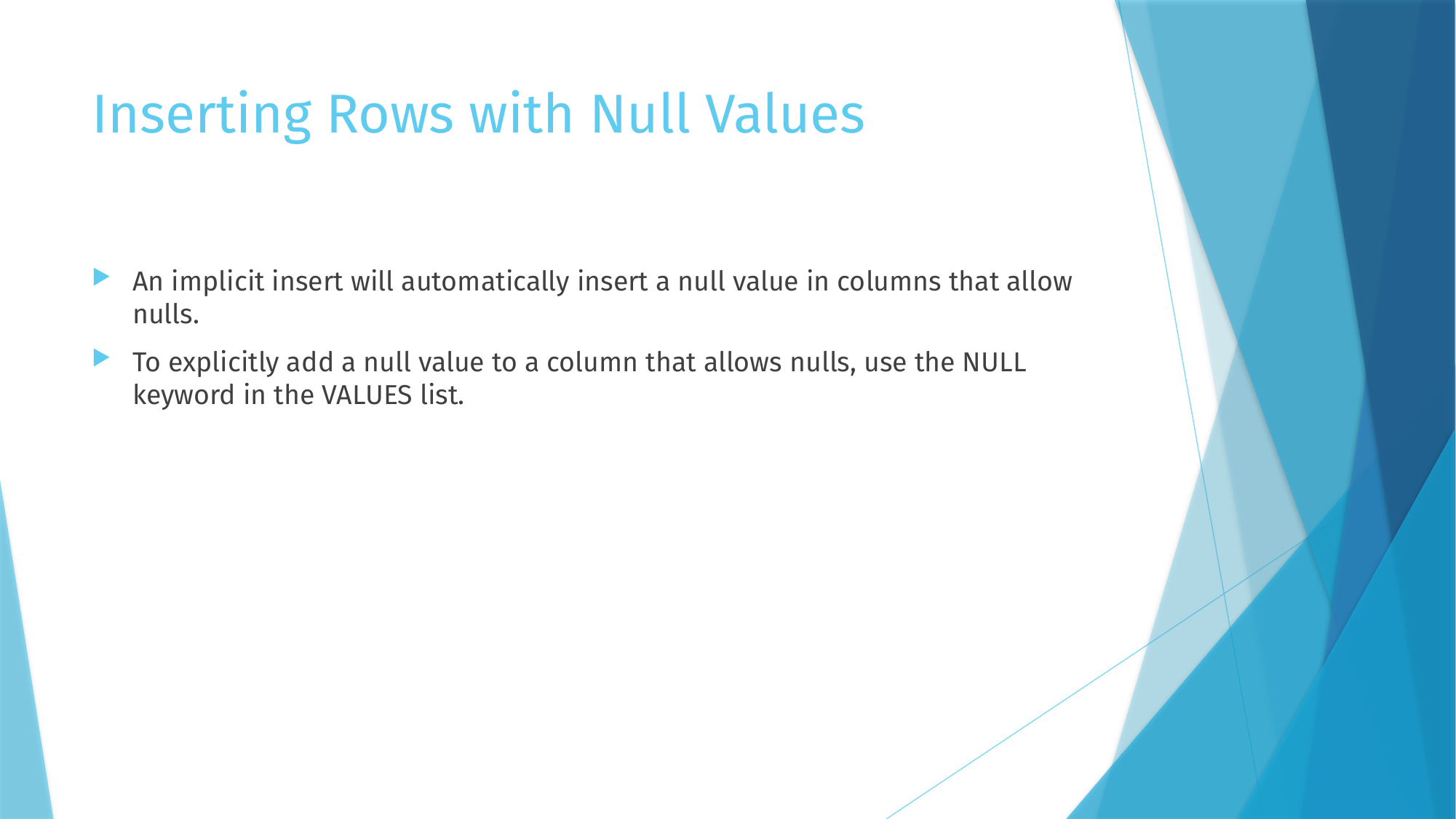

# Inserting Rows with Null Values
An implicit insert will automatically insert a null value in columns that allow nulls.
To explicitly add a null value to a column that allows nulls, use the NULL keyword in the VALUES list.